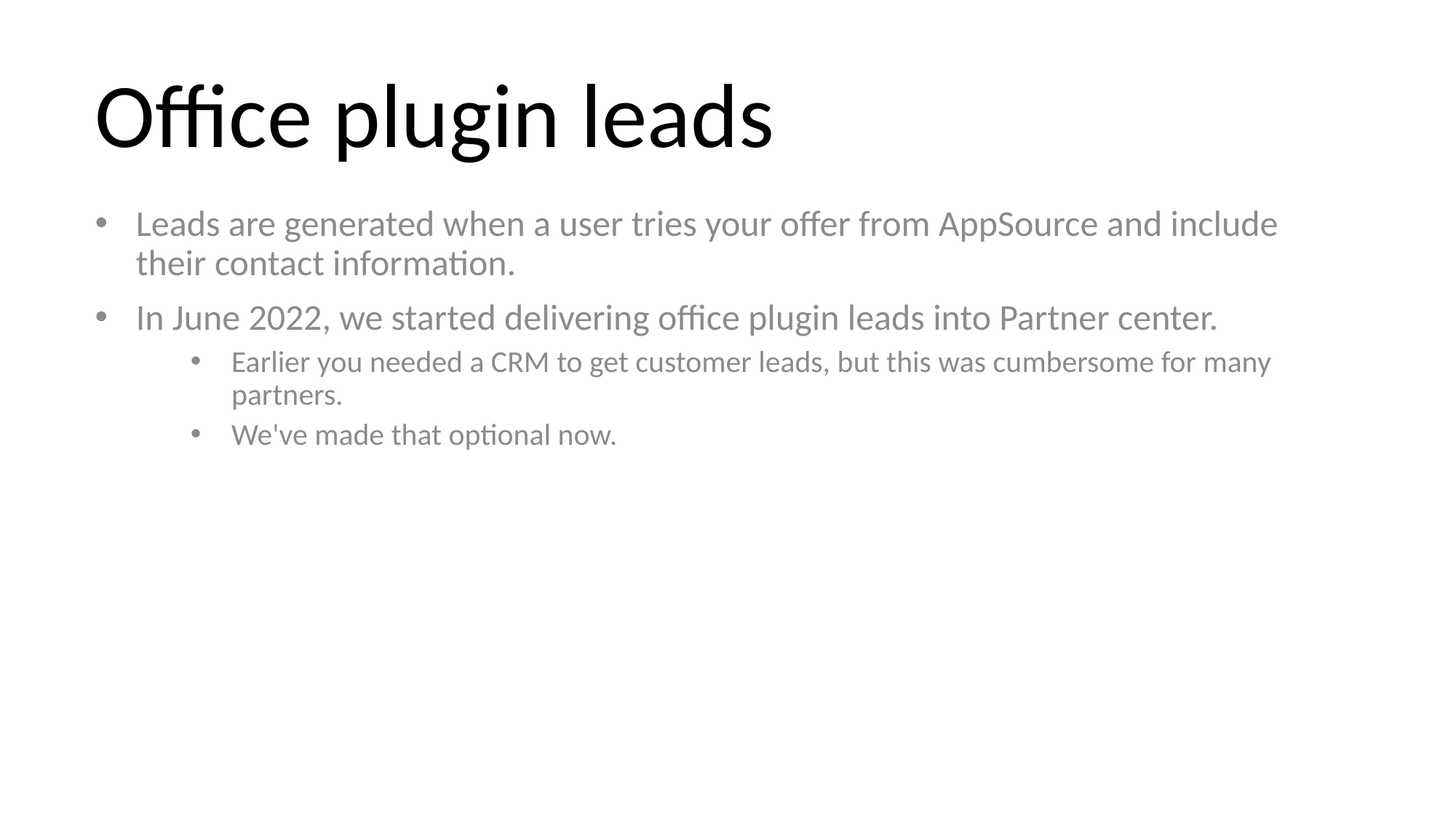

# Office plugin leads
Leads are generated when a user tries your offer from AppSource and include their contact information.
In June 2022, we started delivering office plugin leads into Partner center.
Earlier you needed a CRM to get customer leads, but this was cumbersome for many partners.
We've made that optional now.